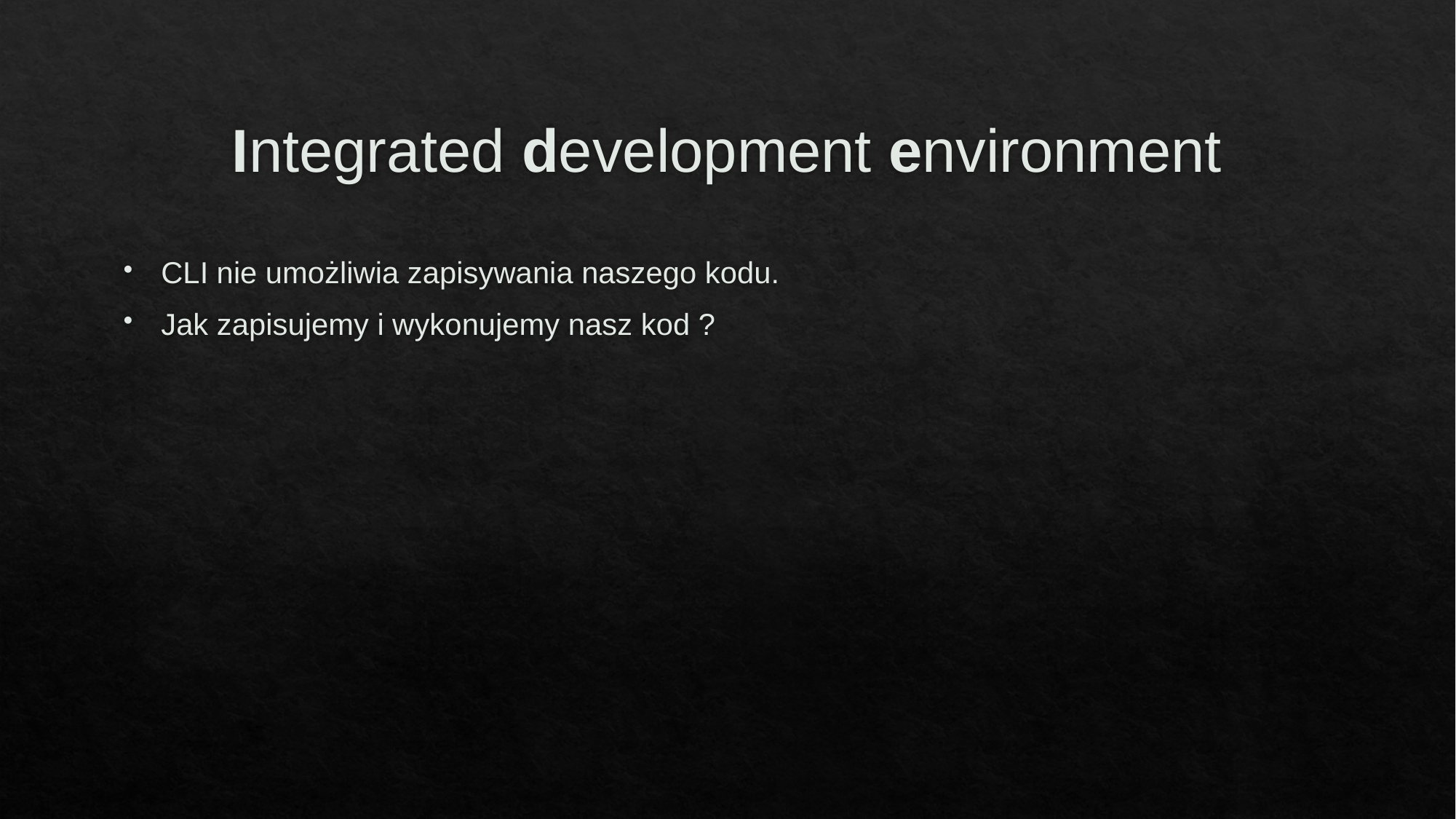

# Integrated development environment
CLI nie umożliwia zapisywania naszego kodu.
Jak zapisujemy i wykonujemy nasz kod ?